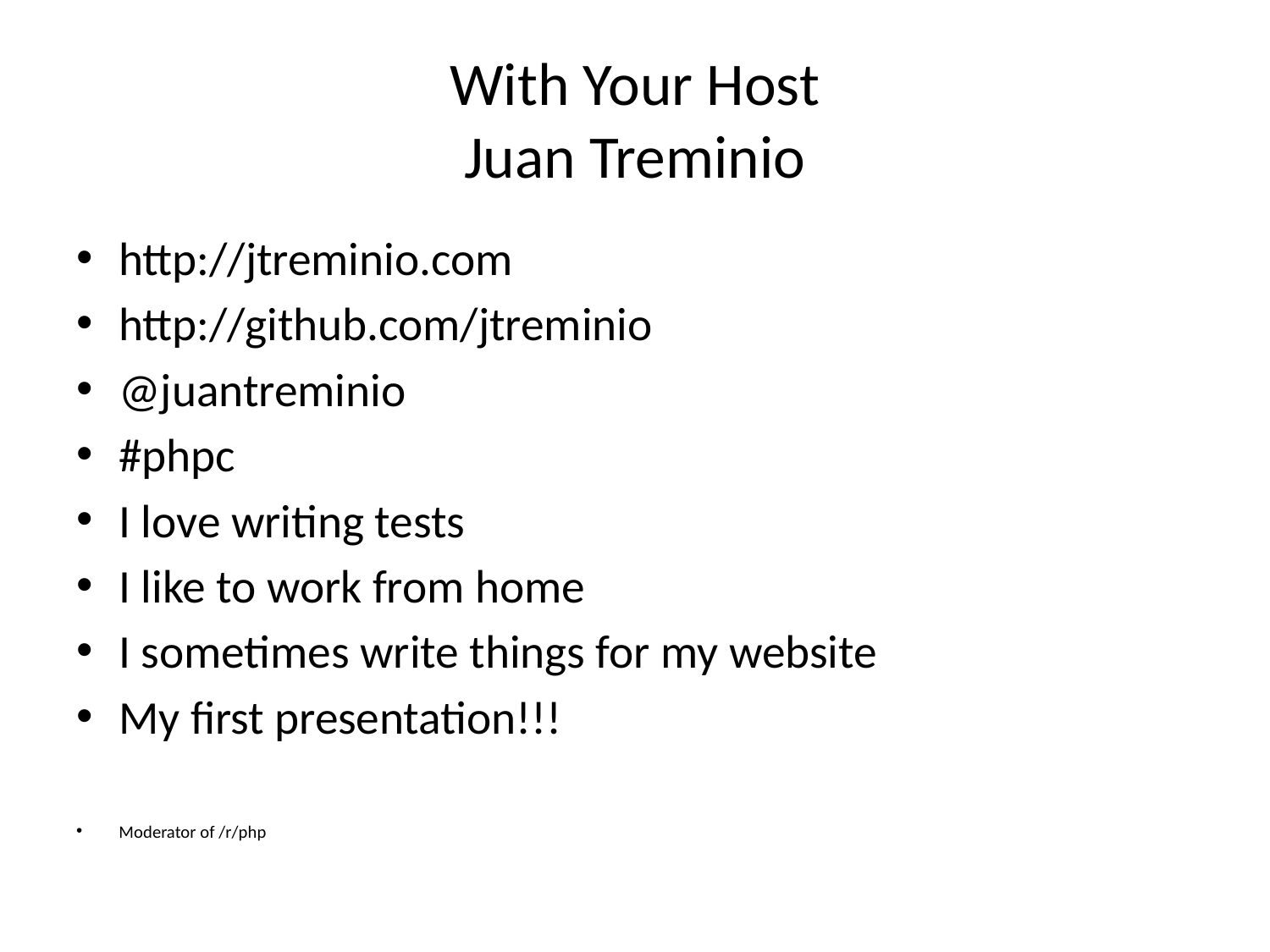

# With Your Host Juan Treminio
http://jtreminio.com
http://github.com/jtreminio
@juantreminio
#phpc
I love writing tests
I like to work from home
I sometimes write things for my website
My first presentation!!!

Moderator of /r/php